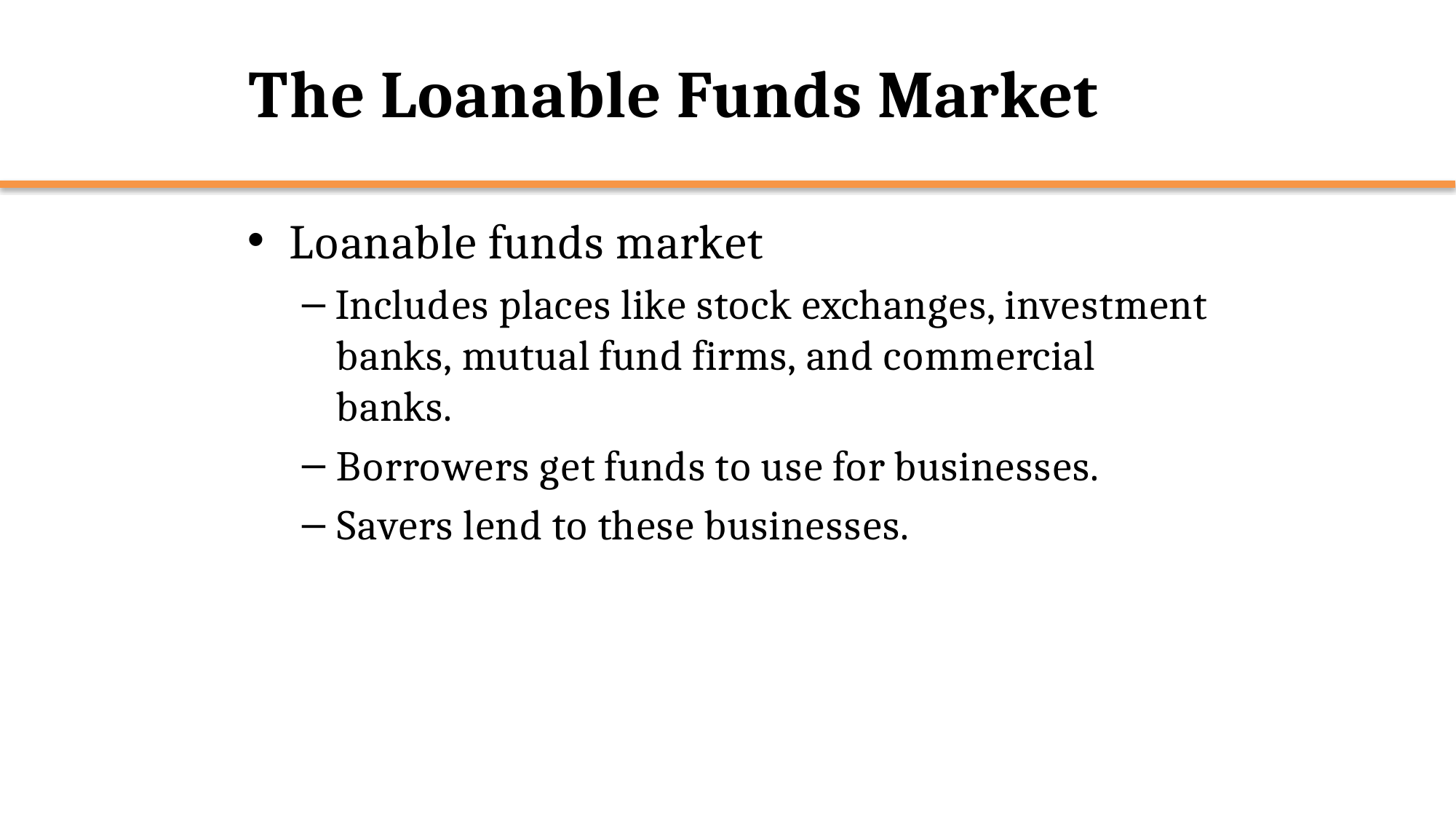

# The Loanable Funds Market
Loanable funds market
Includes places like stock exchanges, investment banks, mutual fund firms, and commercial banks.
Borrowers get funds to use for businesses.
Savers lend to these businesses.